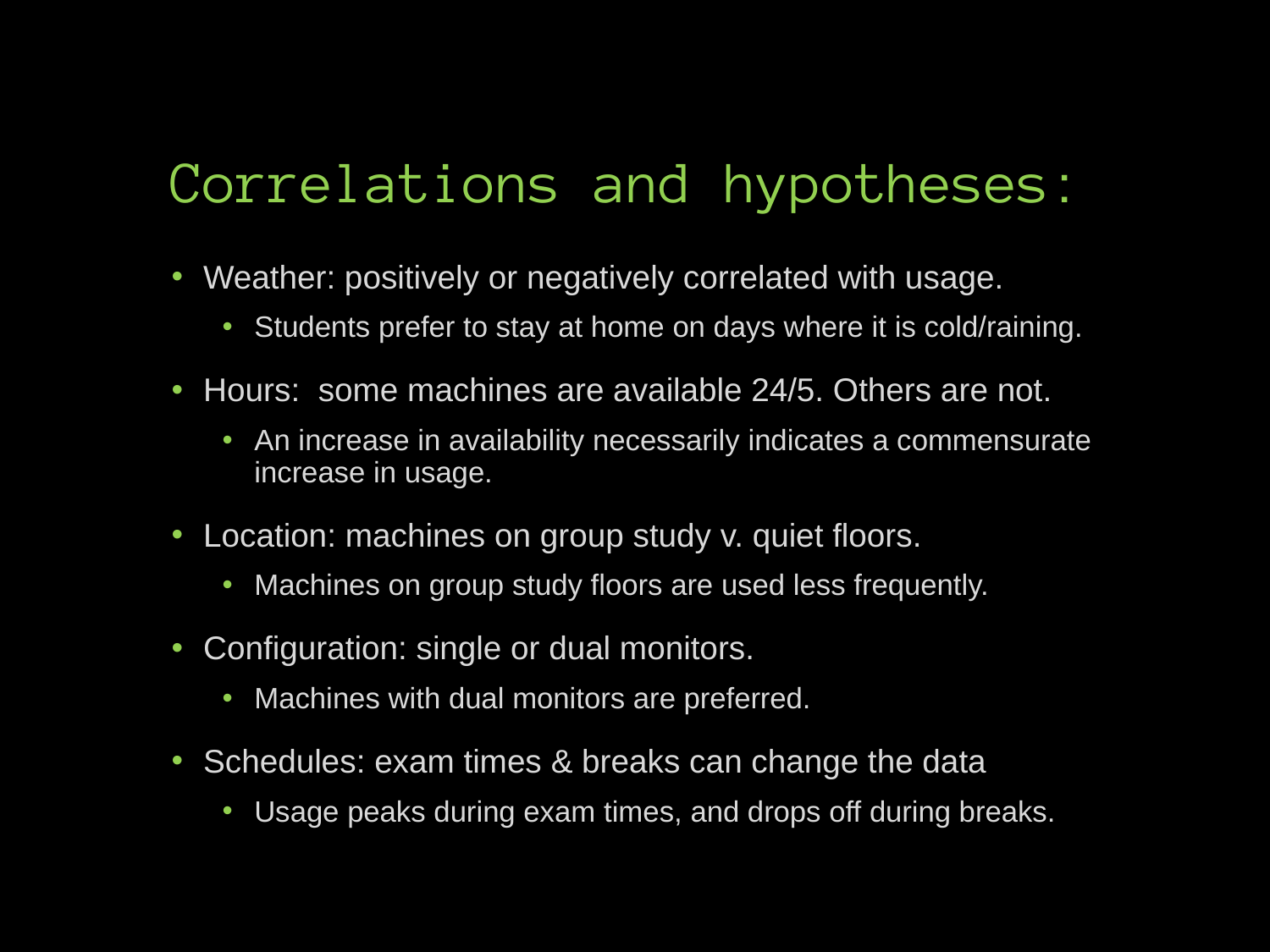

# Correlations and hypotheses:
Weather: positively or negatively correlated with usage.
Students prefer to stay at home on days where it is cold/raining.
Hours:  some machines are available 24/5. Others are not.
An increase in availability necessarily indicates a commensurate increase in usage.
Location: machines on group study v. quiet floors.
Machines on group study floors are used less frequently.
Configuration: single or dual monitors.
Machines with dual monitors are preferred.
Schedules: exam times & breaks can change the data
Usage peaks during exam times, and drops off during breaks.